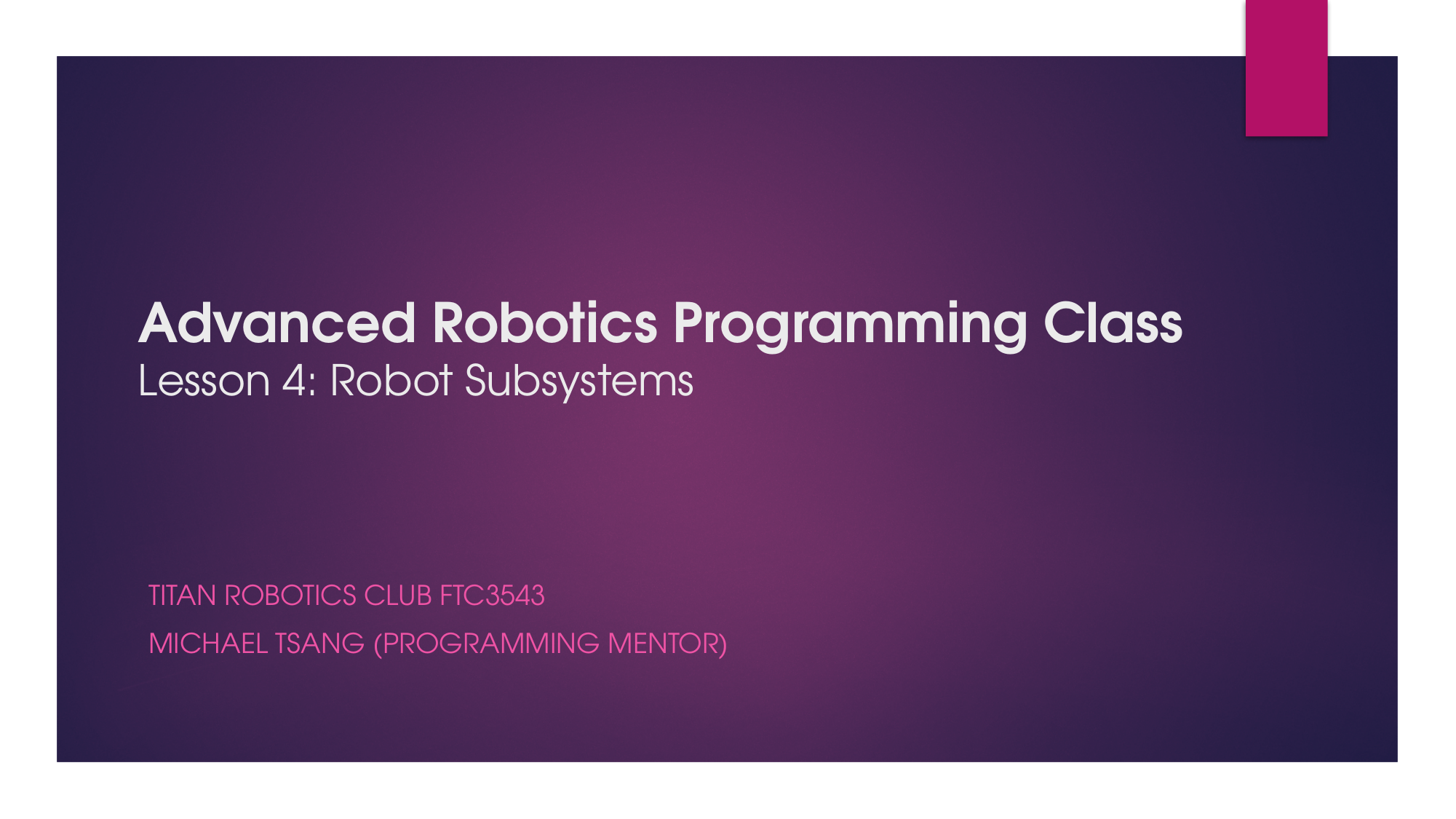

# Advanced Robotics Programming Class Lesson 4: Robot Subsystems
Titan Robotics Club FTC3543
Michael Tsang (Programming Mentor)